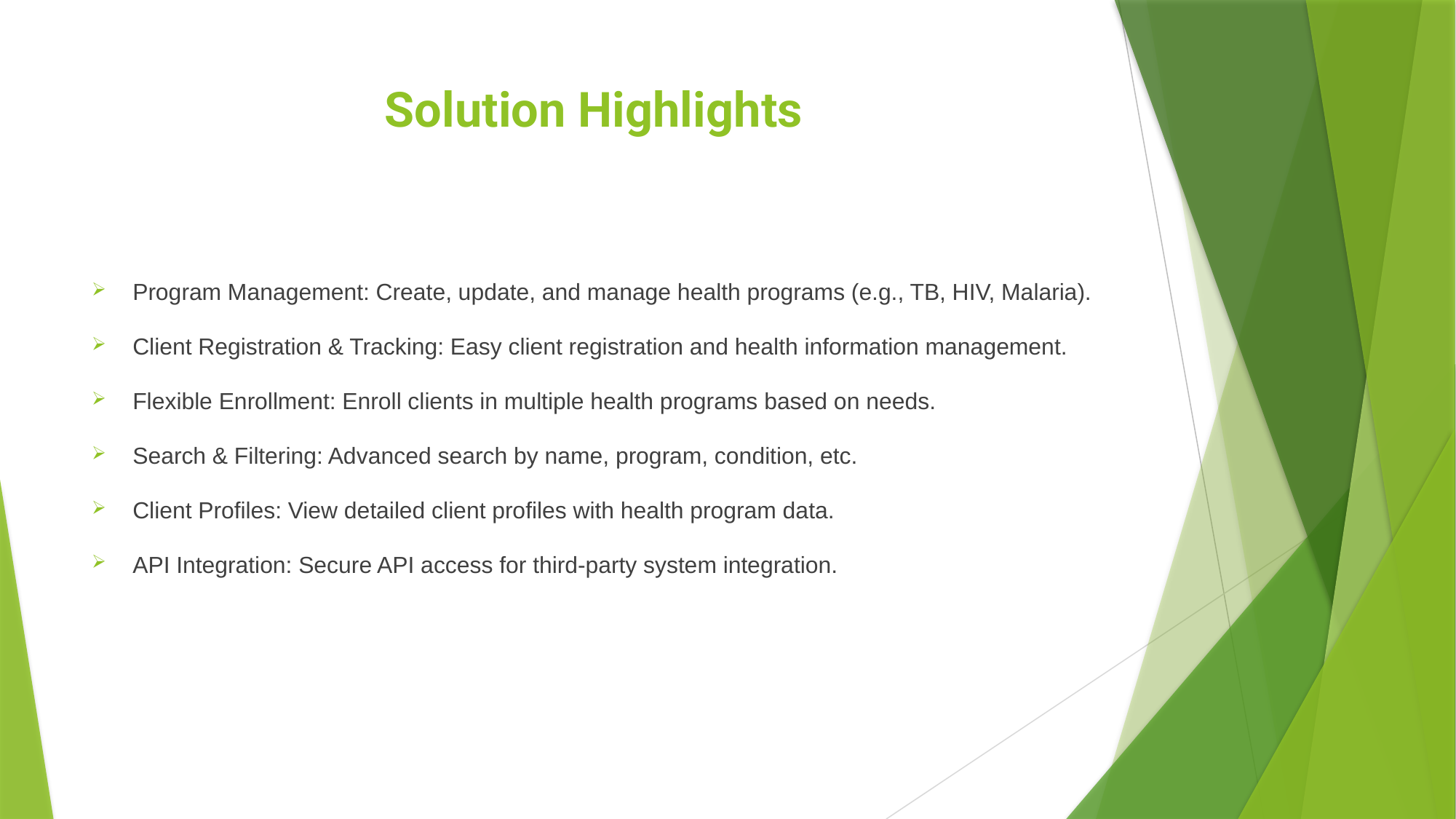

# Solution Highlights
Program Management: Create, update, and manage health programs (e.g., TB, HIV, Malaria).
Client Registration & Tracking: Easy client registration and health information management.
Flexible Enrollment: Enroll clients in multiple health programs based on needs.
Search & Filtering: Advanced search by name, program, condition, etc.
Client Profiles: View detailed client profiles with health program data.
API Integration: Secure API access for third-party system integration.